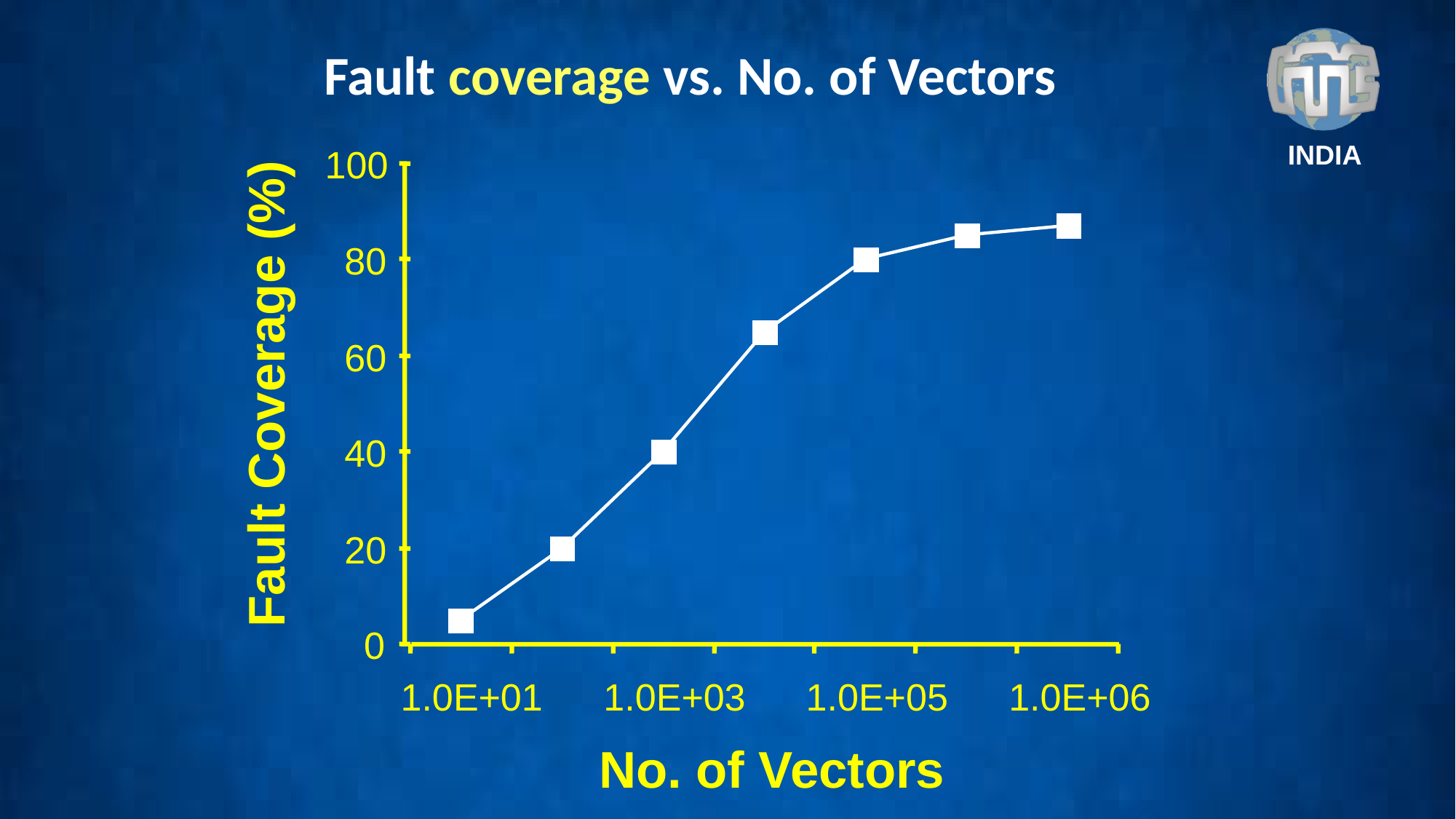

# Fault coverage vs. No. of Vectors
100

80

60

Fault Coverage (%)
40

20

0

1.0E+01
1.0E+03
1.0E+05
1.0E+06
No. of Vectors